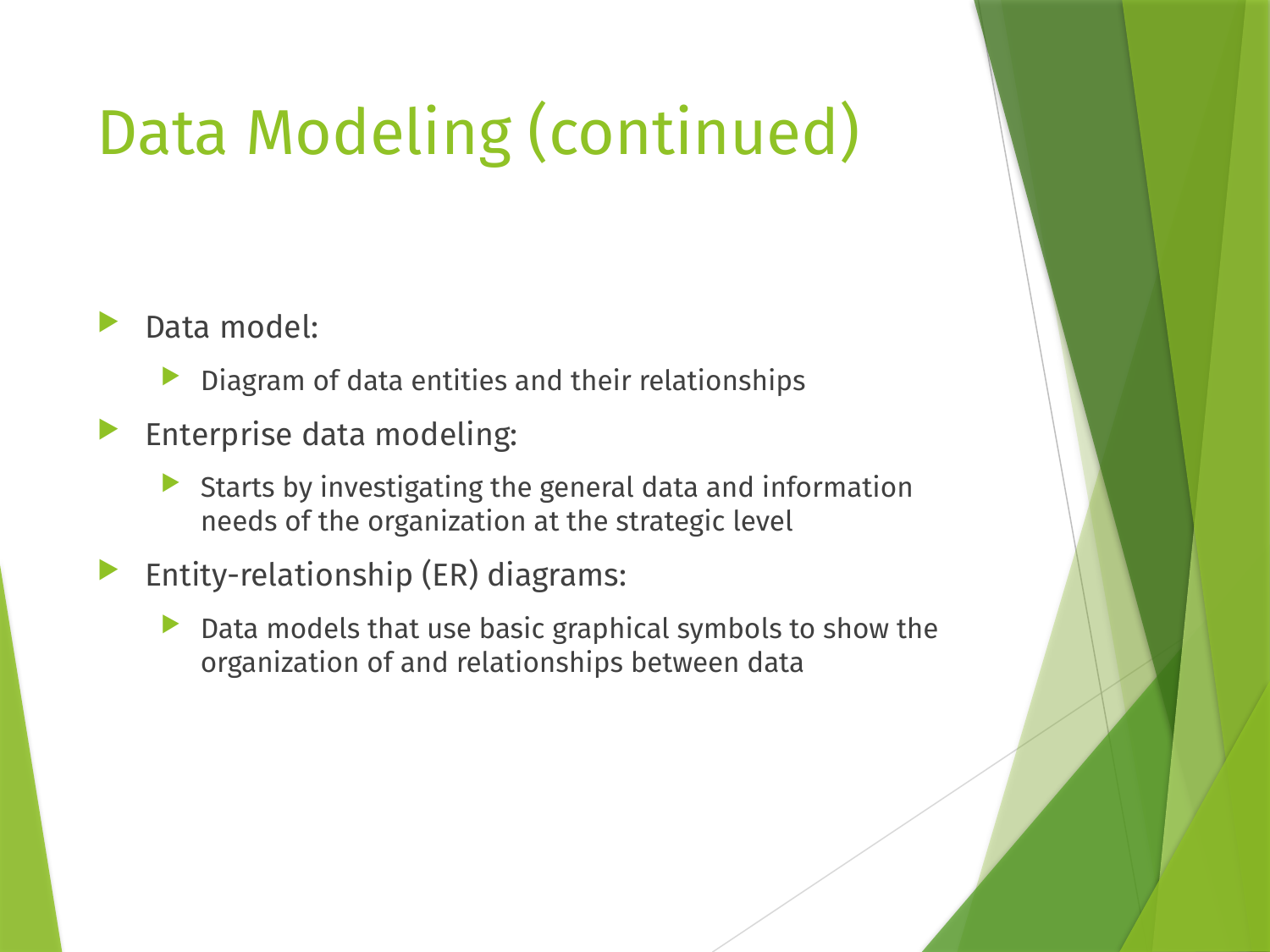

# Data Modeling (continued)
Data model:
Diagram of data entities and their relationships
Enterprise data modeling:
Starts by investigating the general data and information needs of the organization at the strategic level
Entity-relationship (ER) diagrams:
Data models that use basic graphical symbols to show the organization of and relationships between data